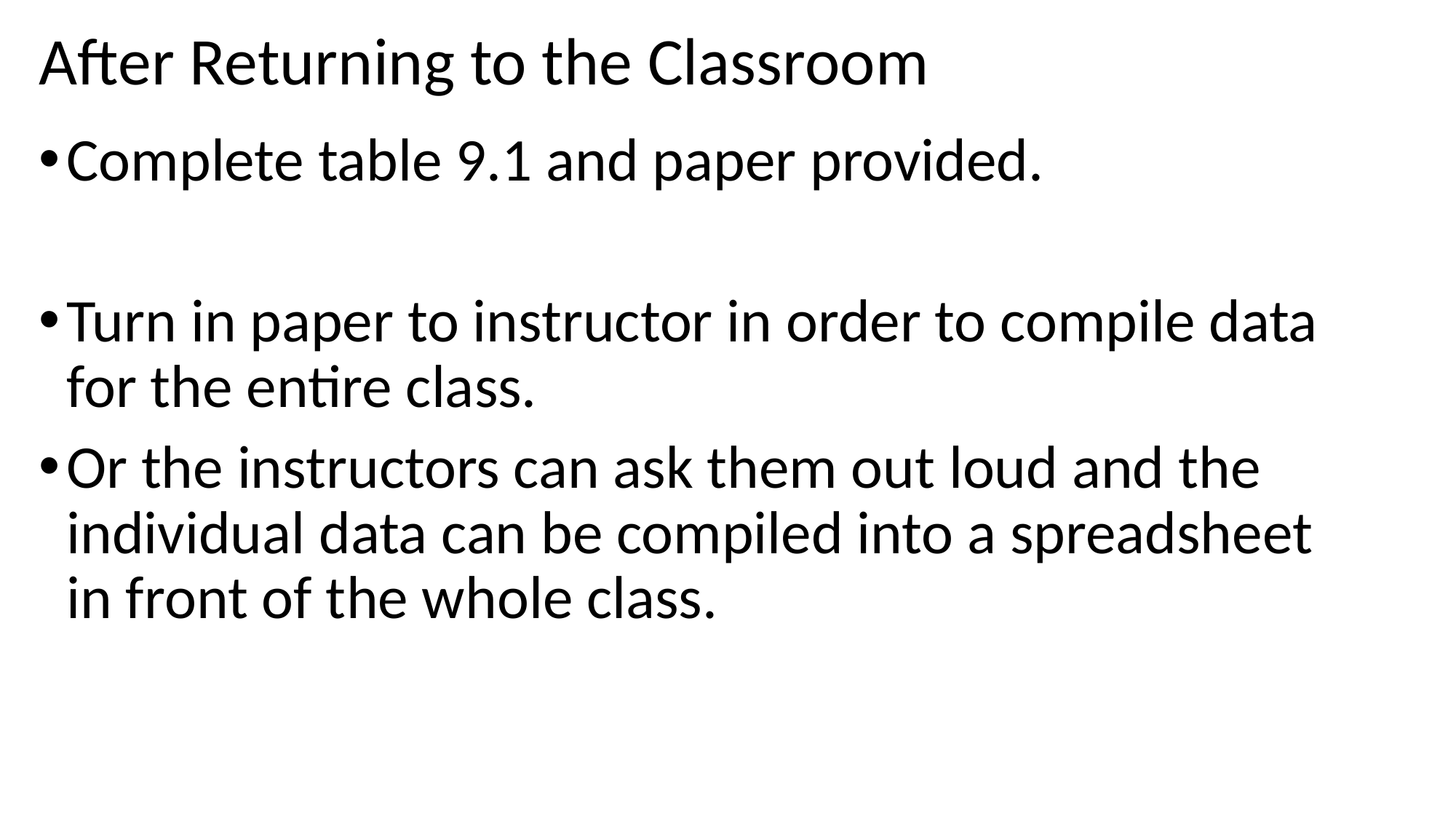

# After Returning to the Classroom
Complete table 9.1 and paper provided.

Turn in paper to instructor in order to compile data for the entire class.
Or the instructors can ask them out loud and the individual data can be compiled into a spreadsheet in front of the whole class.